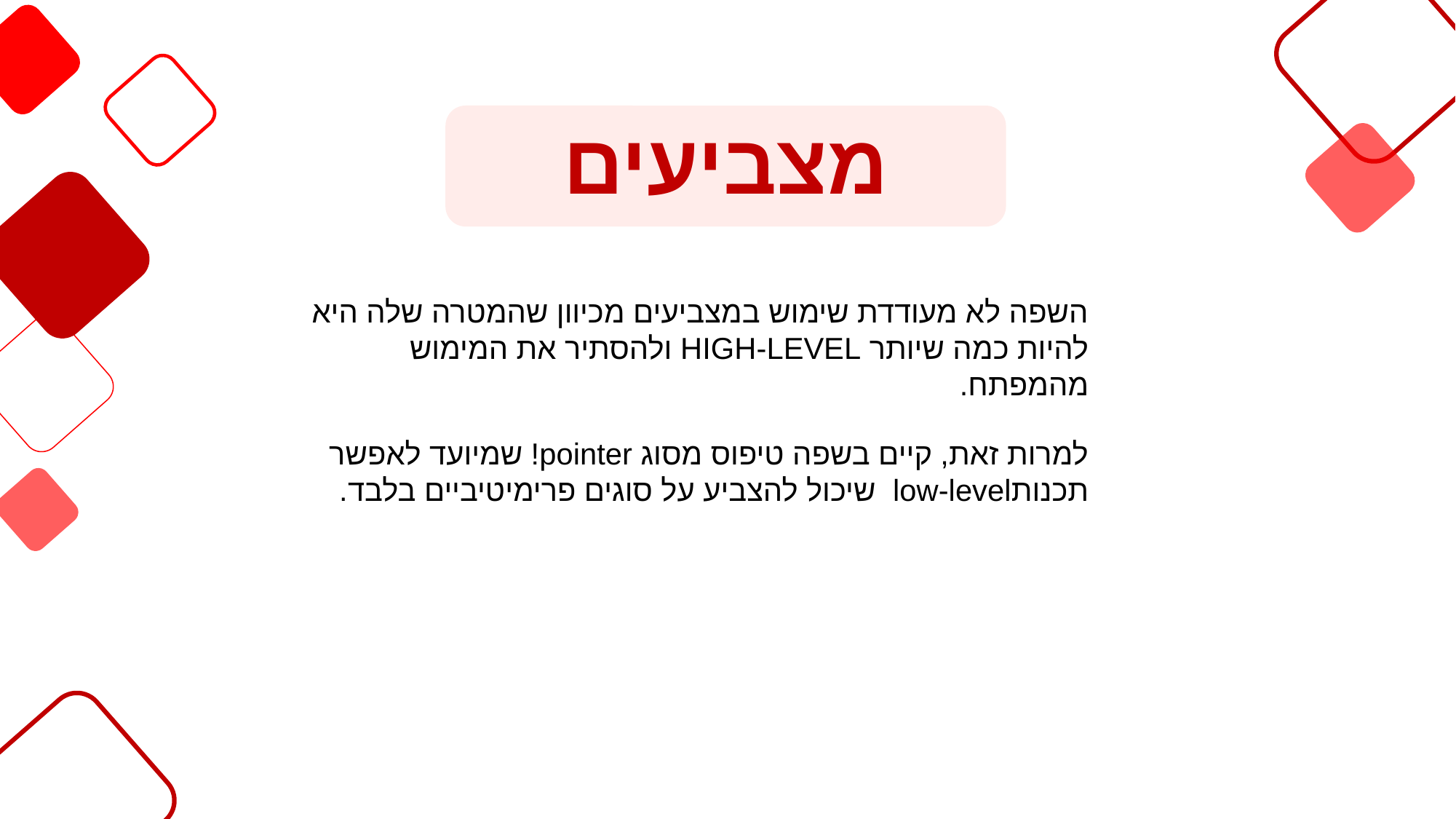

מצביעים

השפה לא מעודדת שימוש במצביעים מכיוון שהמטרה שלה היא להיות כמה שיותר HIGH-LEVEL ולהסתיר את המימוש מהמפתח.

למרות זאת, קיים בשפה טיפוס מסוג pointer! שמיועד לאפשר תכנותlow-level  שיכול להצביע על סוגים פרימיטיביים בלבד.